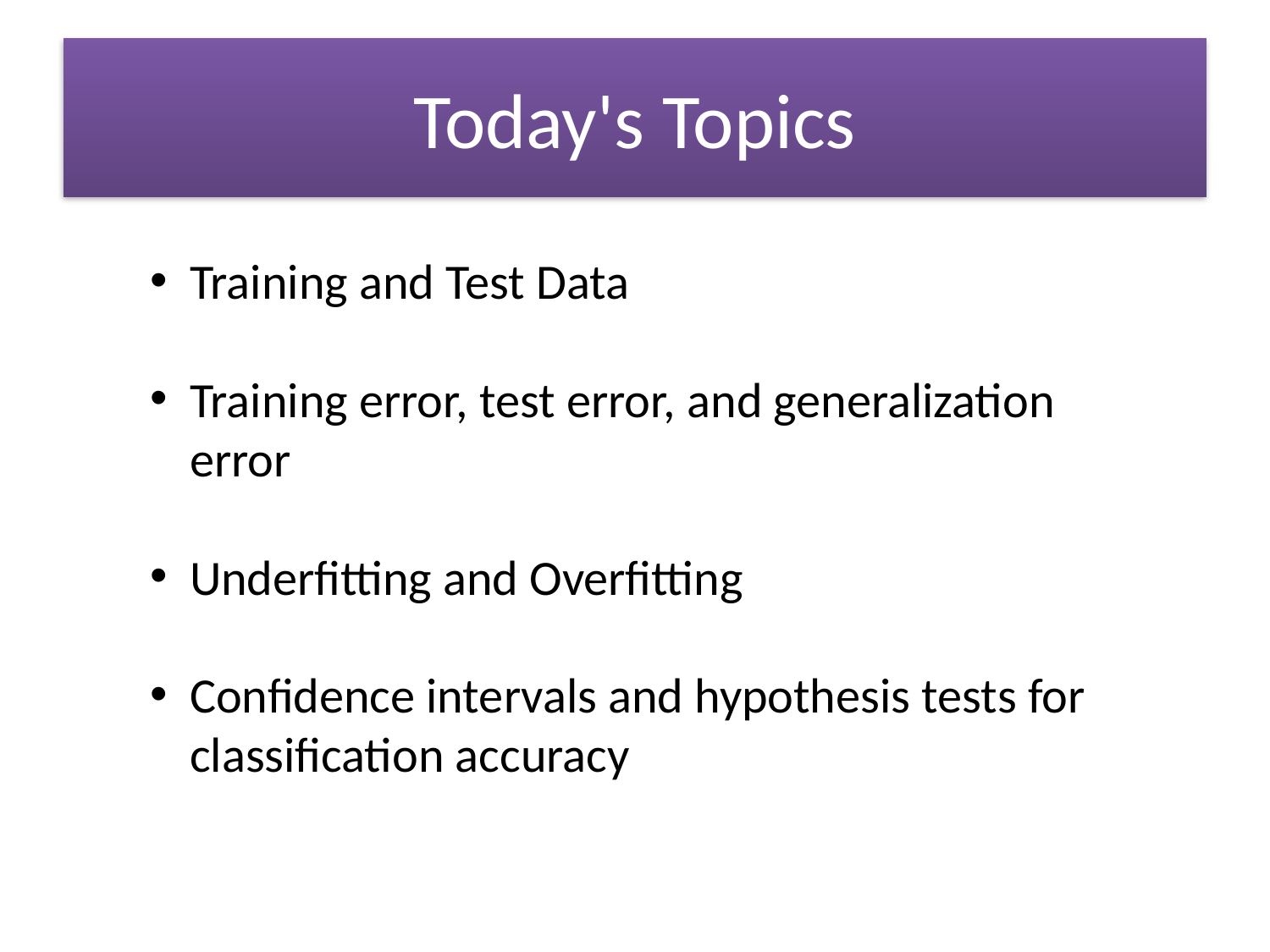

# Today's Topics
Training and Test Data

Training error, test error, and generalization error

Underfitting and Overfitting

Confidence intervals and hypothesis tests for classification accuracy